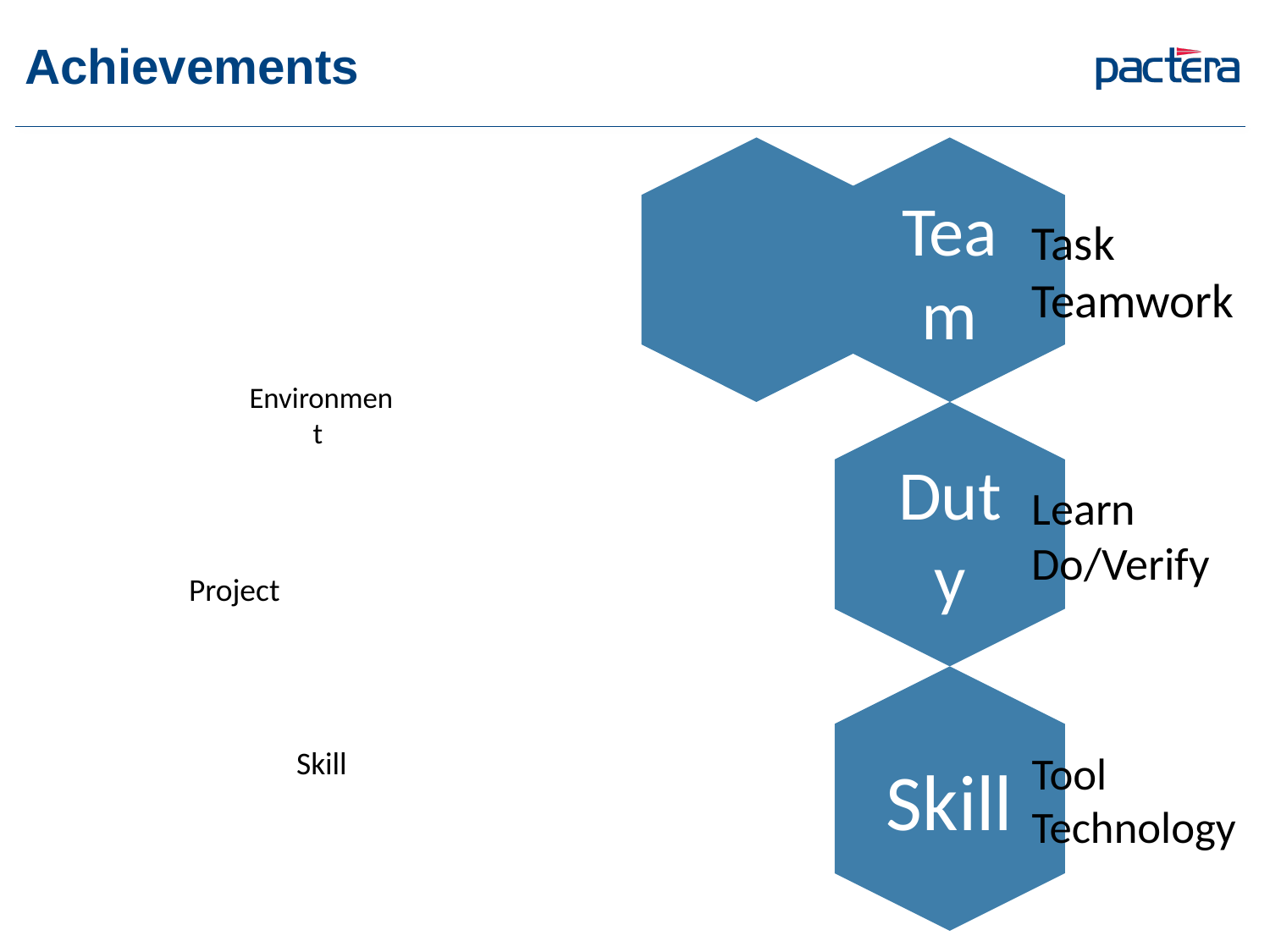

# Achievements
Team
Learn
Do/Verify
Skill
Tool
Technology
Task
Teamwork
Environment
Project
Skill